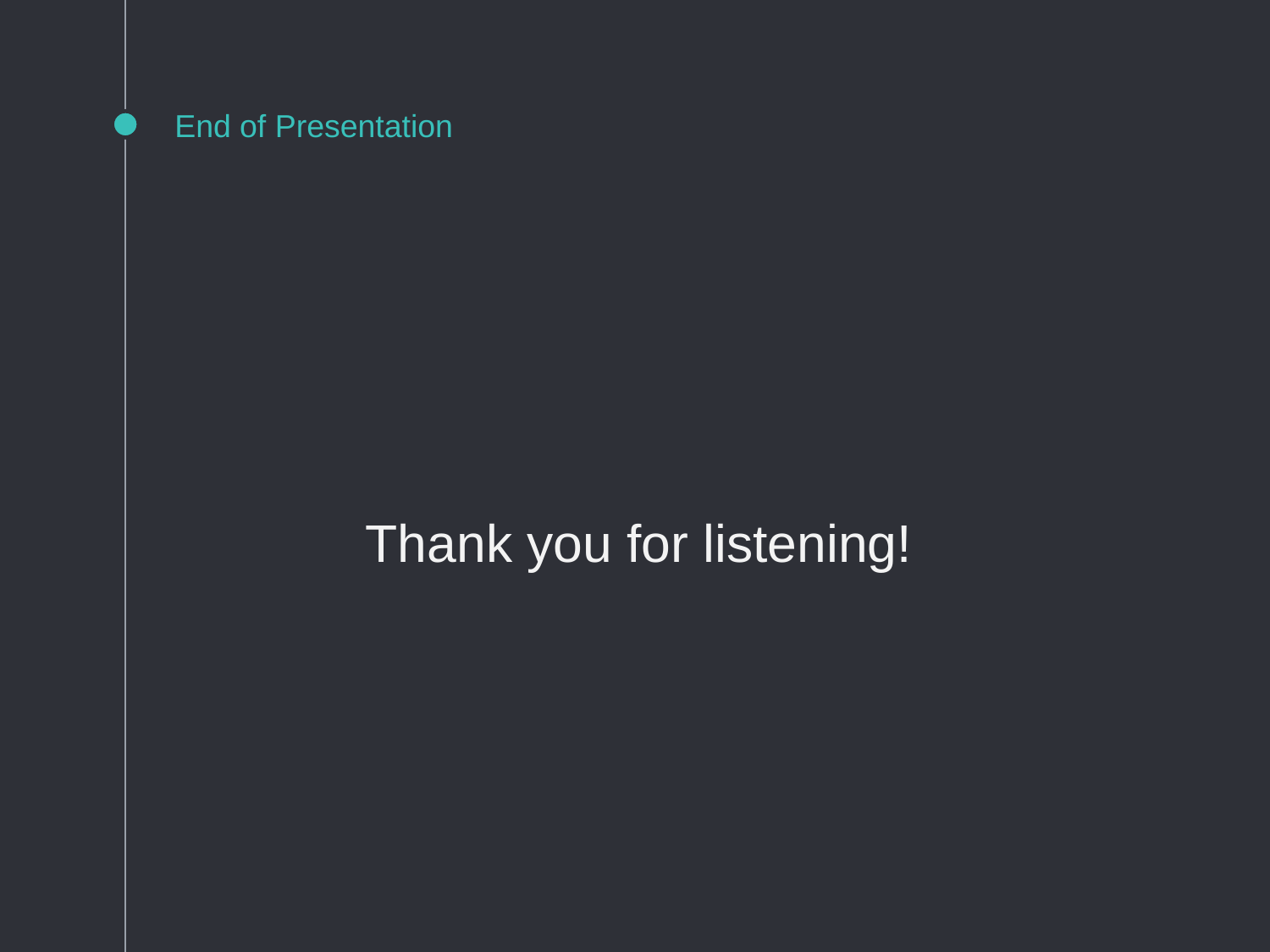

# End of Presentation
Thank you for listening!